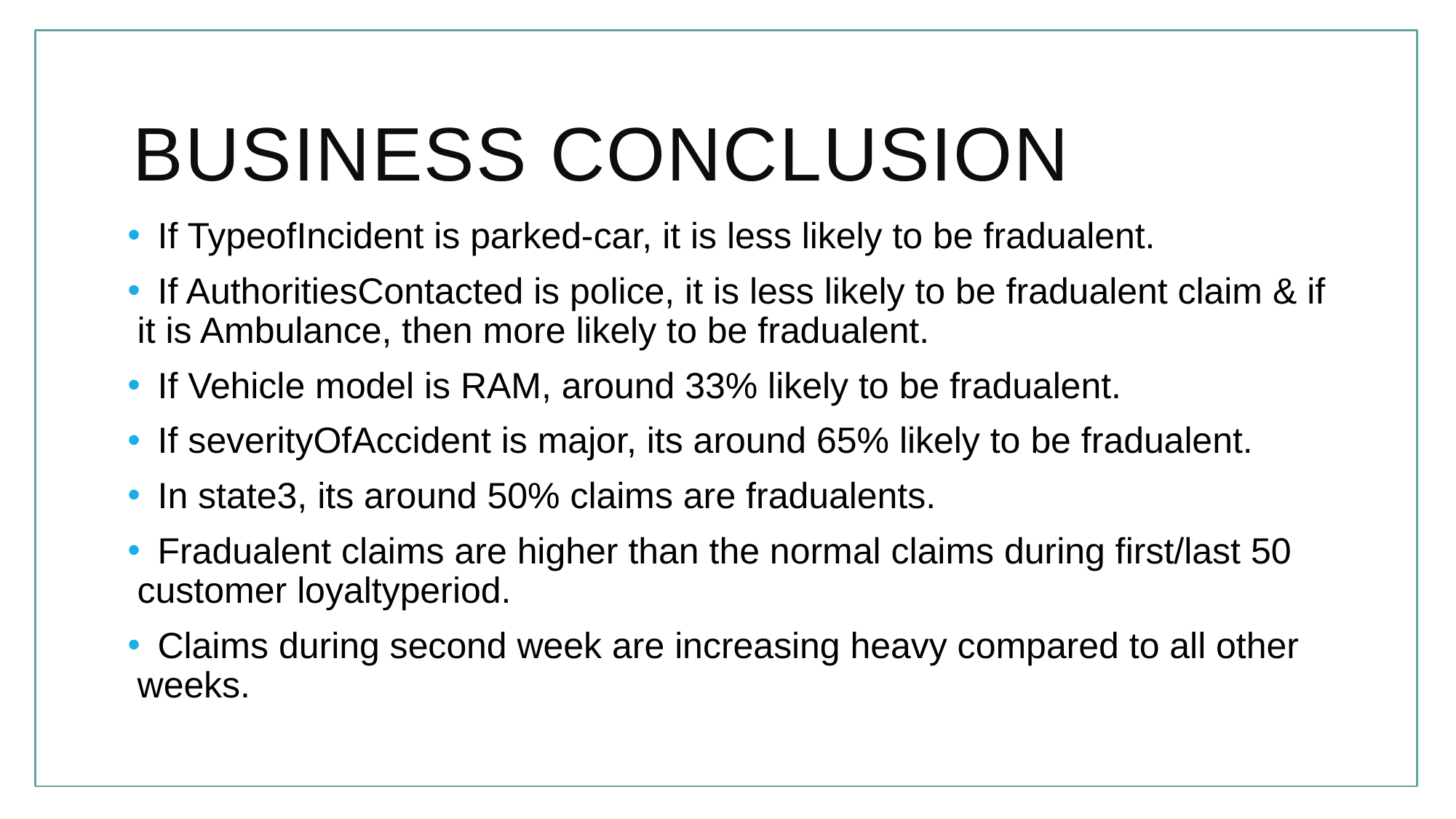

# Business Conclusion
  If TypeofIncident is parked-car, it is less likely to be fradualent.
  If AuthoritiesContacted is police, it is less likely to be fradualent claim & if it is Ambulance, then more likely to be fradualent.
  If Vehicle model is RAM, around 33% likely to be fradualent.
  If severityOfAccident is major, its around 65% likely to be fradualent.
  In state3, its around 50% claims are fradualents.
  Fradualent claims are higher than the normal claims during first/last 50 customer loyaltyperiod.
  Claims during second week are increasing heavy compared to all other weeks.